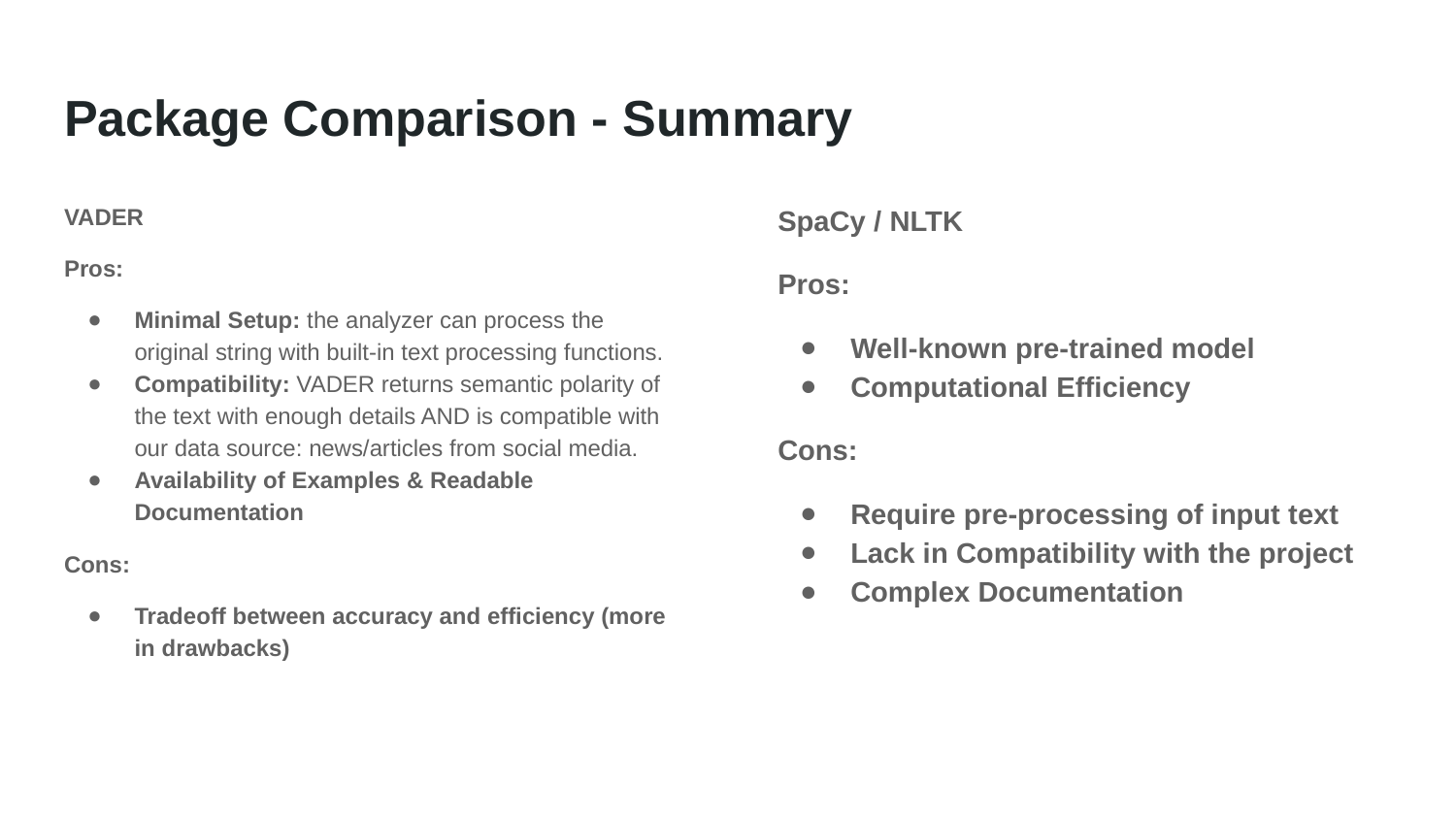

# Package Comparison - Summary
VADER
Pros:
Minimal Setup: the analyzer can process the original string with built-in text processing functions.
Compatibility: VADER returns semantic polarity of the text with enough details AND is compatible with our data source: news/articles from social media.
Availability of Examples & Readable Documentation
Cons:
Tradeoff between accuracy and efficiency (more in drawbacks)
SpaCy / NLTK
Pros:
Well-known pre-trained model
Computational Efficiency
Cons:
Require pre-processing of input text
Lack in Compatibility with the project
Complex Documentation